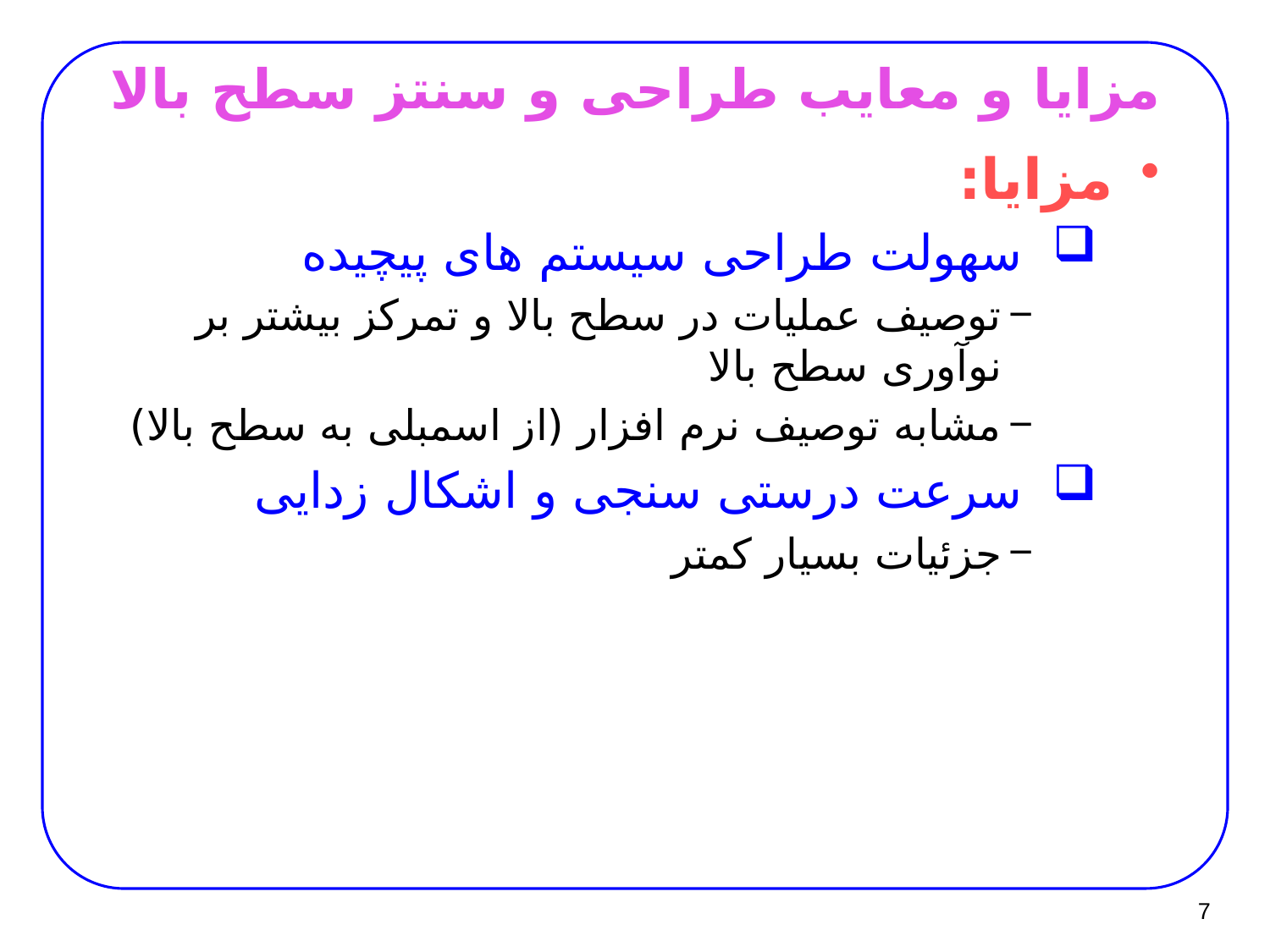

# مزایا و معایب طراحی و سنتز سطح بالا
مزایا:
سهولت طراحی سیستم های پیچیده
توصیف عملیات در سطح بالا و تمرکز بیشتر بر نوآوری سطح بالا
مشابه توصیف نرم افزار (از اسمبلی به سطح بالا)
سرعت درستی سنجی و اشکال زدایی
جزئیات بسیار کمتر

7